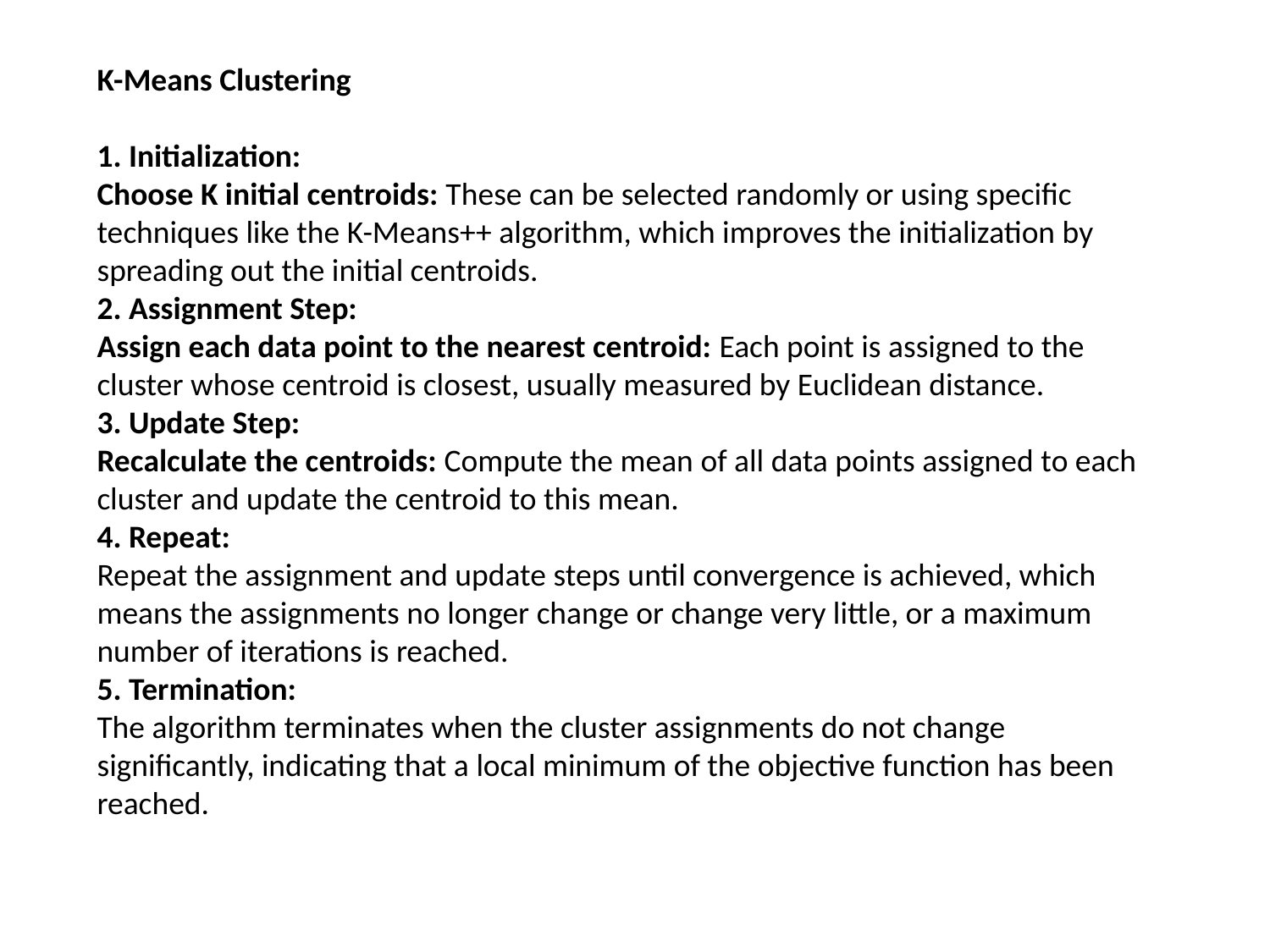

K-Means Clustering

1. Initialization:
Choose K initial centroids: These can be selected randomly or using specific techniques like the K-Means++ algorithm, which improves the initialization by spreading out the initial centroids.
2. Assignment Step:
Assign each data point to the nearest centroid: Each point is assigned to the cluster whose centroid is closest, usually measured by Euclidean distance.
3. Update Step:
Recalculate the centroids: Compute the mean of all data points assigned to each cluster and update the centroid to this mean.
4. Repeat:
Repeat the assignment and update steps until convergence is achieved, which means the assignments no longer change or change very little, or a maximum number of iterations is reached.
5. Termination:
The algorithm terminates when the cluster assignments do not change significantly, indicating that a local minimum of the objective function has been reached.